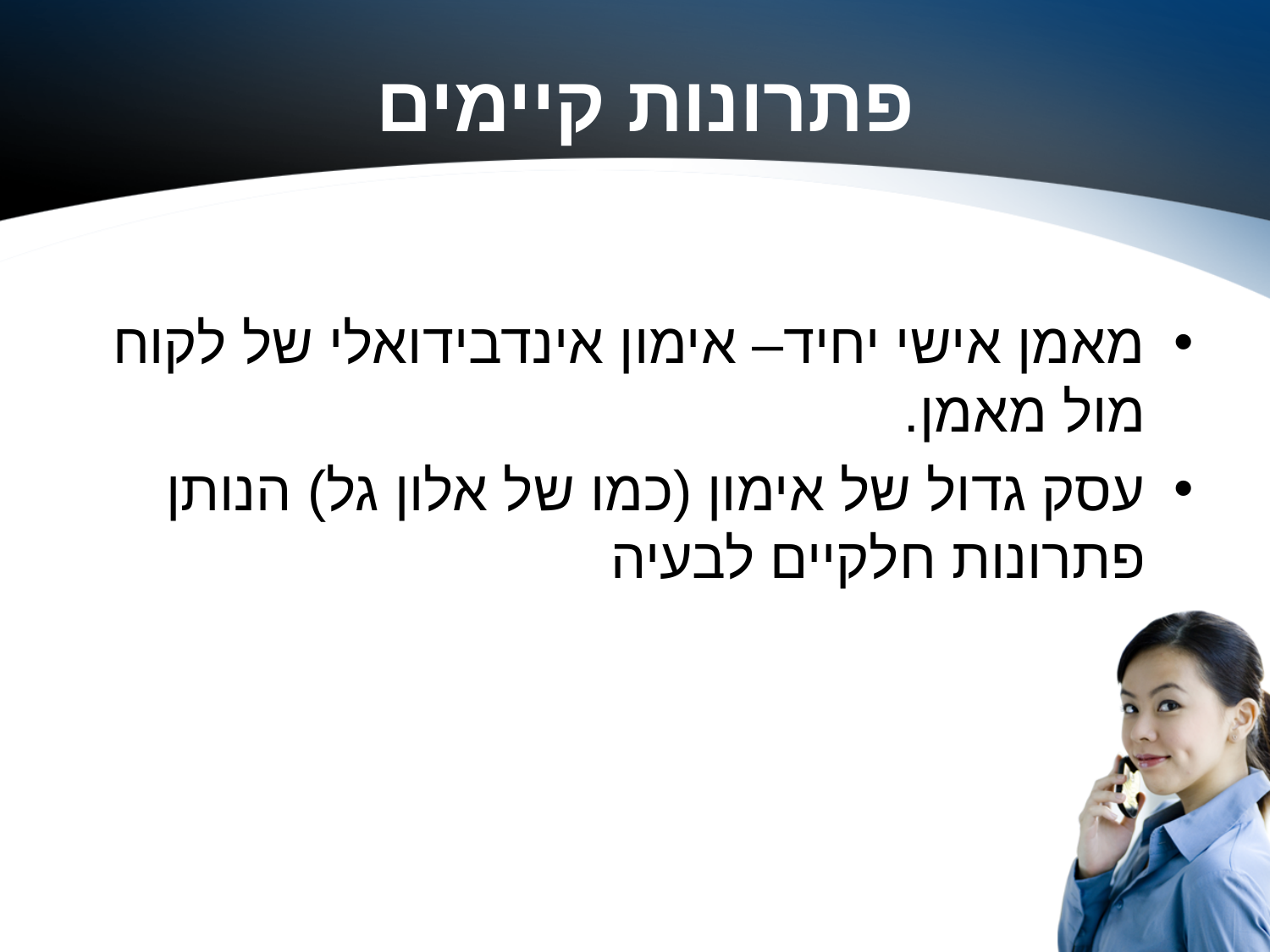

# פתרונות קיימים

מאמן אישי יחיד– אימון אינדבידואלי של לקוח מול מאמן.
עסק גדול של אימון (כמו של אלון גל) הנותן פתרונות חלקיים לבעיה